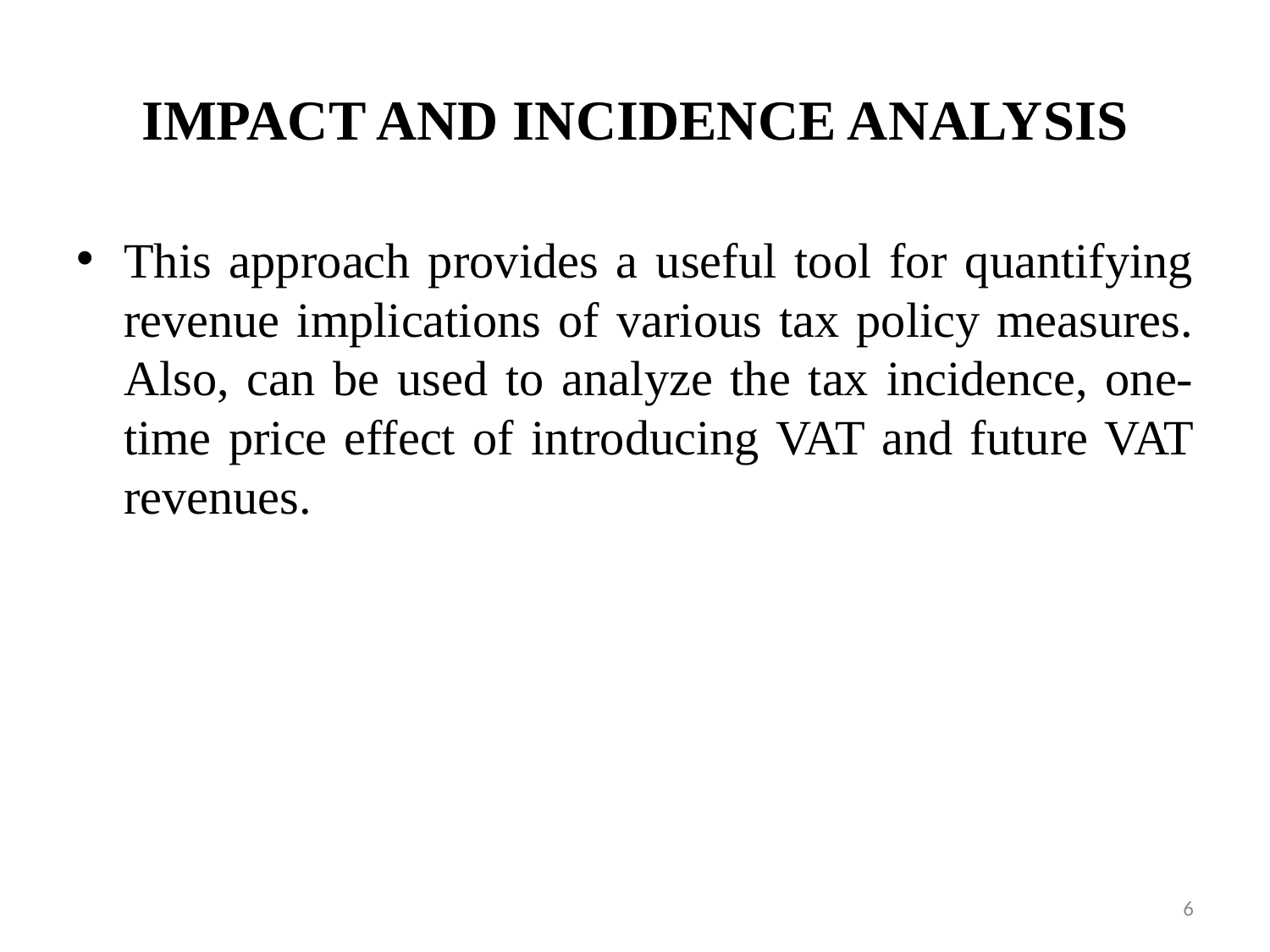

# IMPACT AND INCIDENCE ANALYSIS
This approach provides a useful tool for quantifying revenue implications of various tax policy measures. Also, can be used to analyze the tax incidence, one-time price effect of introducing VAT and future VAT revenues.

6